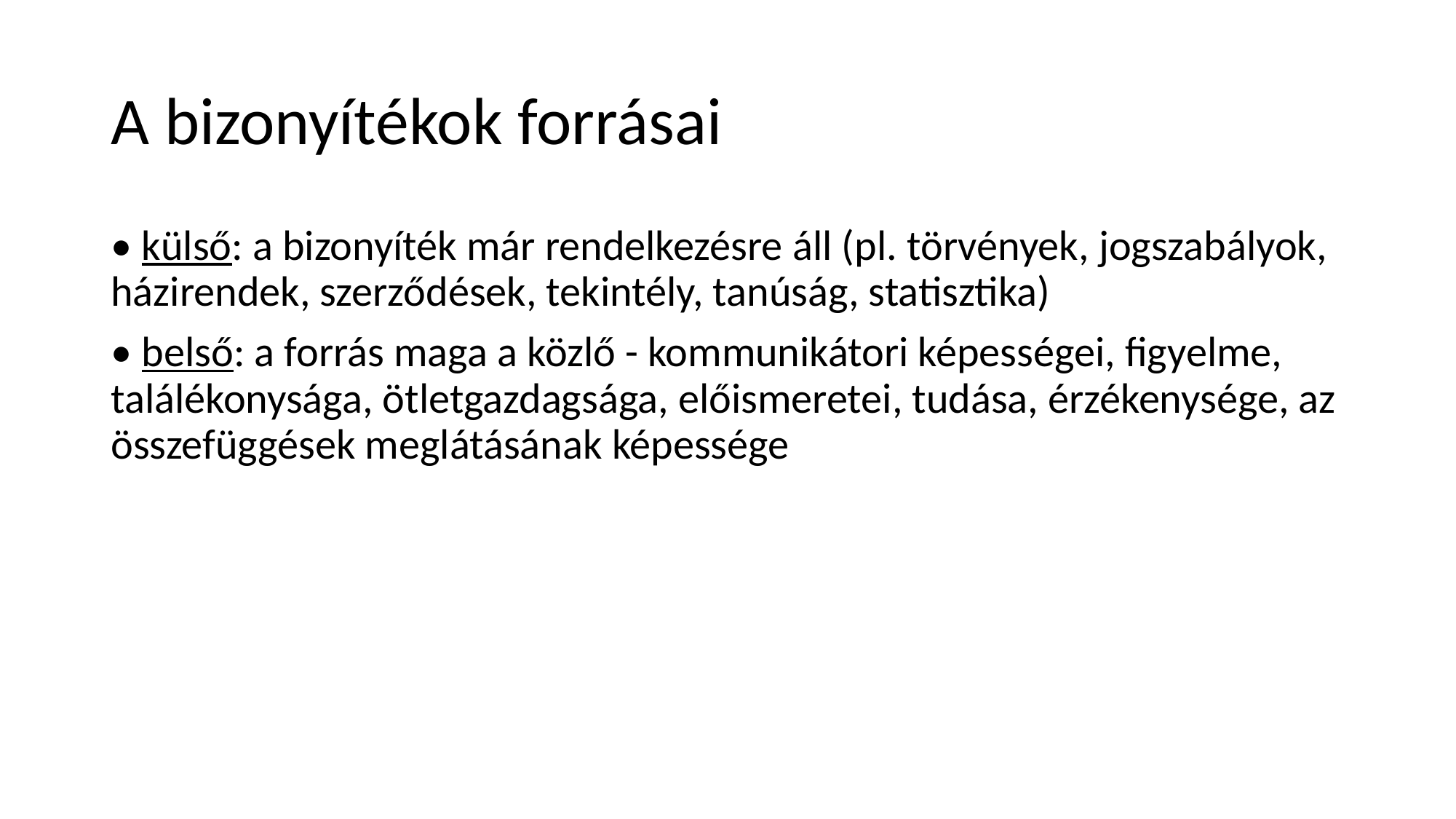

# A bizonyítékok forrásai
• külső: a bizonyíték már rendelkezésre áll (pl. törvények, jogszabályok, házirendek, szerződések, tekintély, tanúság, statisztika)
• belső: a forrás maga a közlő - kommunikátori képességei, figyelme, találékonysága, ötletgazdagsága, előismeretei, tudása, érzékenysége, az összefüggések meglátásának képessége